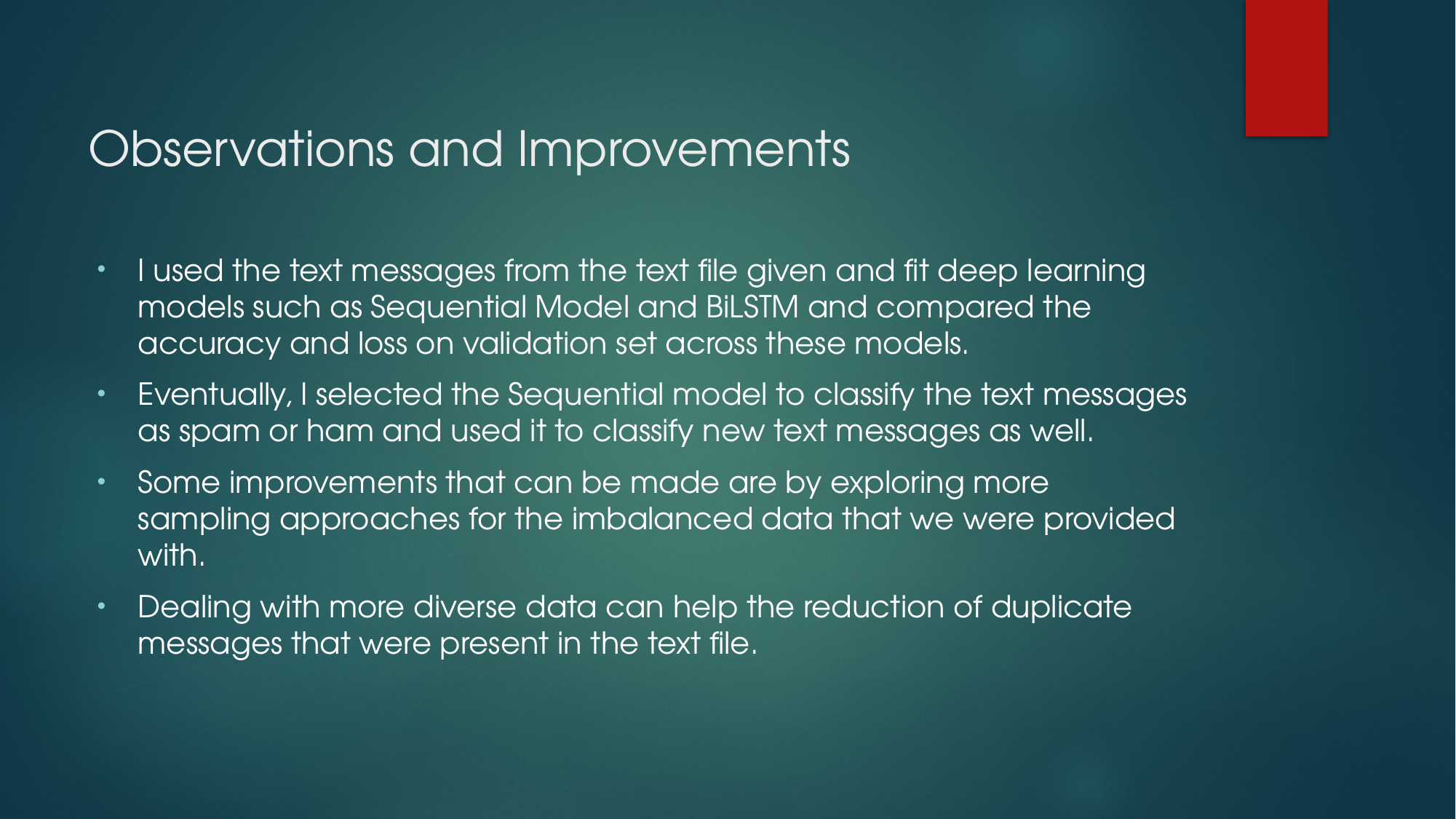

# Observations and Improvements
I used the text messages from the text file given and fit deep learning models such as Sequential Model and BiLSTM and compared the accuracy and loss on validation set across these models.
Eventually, I selected the Sequential model to classify the text messages as spam or ham and used it to classify new text messages as well.
Some improvements that can be made are by exploring more sampling approaches for the imbalanced data that we were provided with.
Dealing with more diverse data can help the reduction of duplicate messages that were present in the text file.